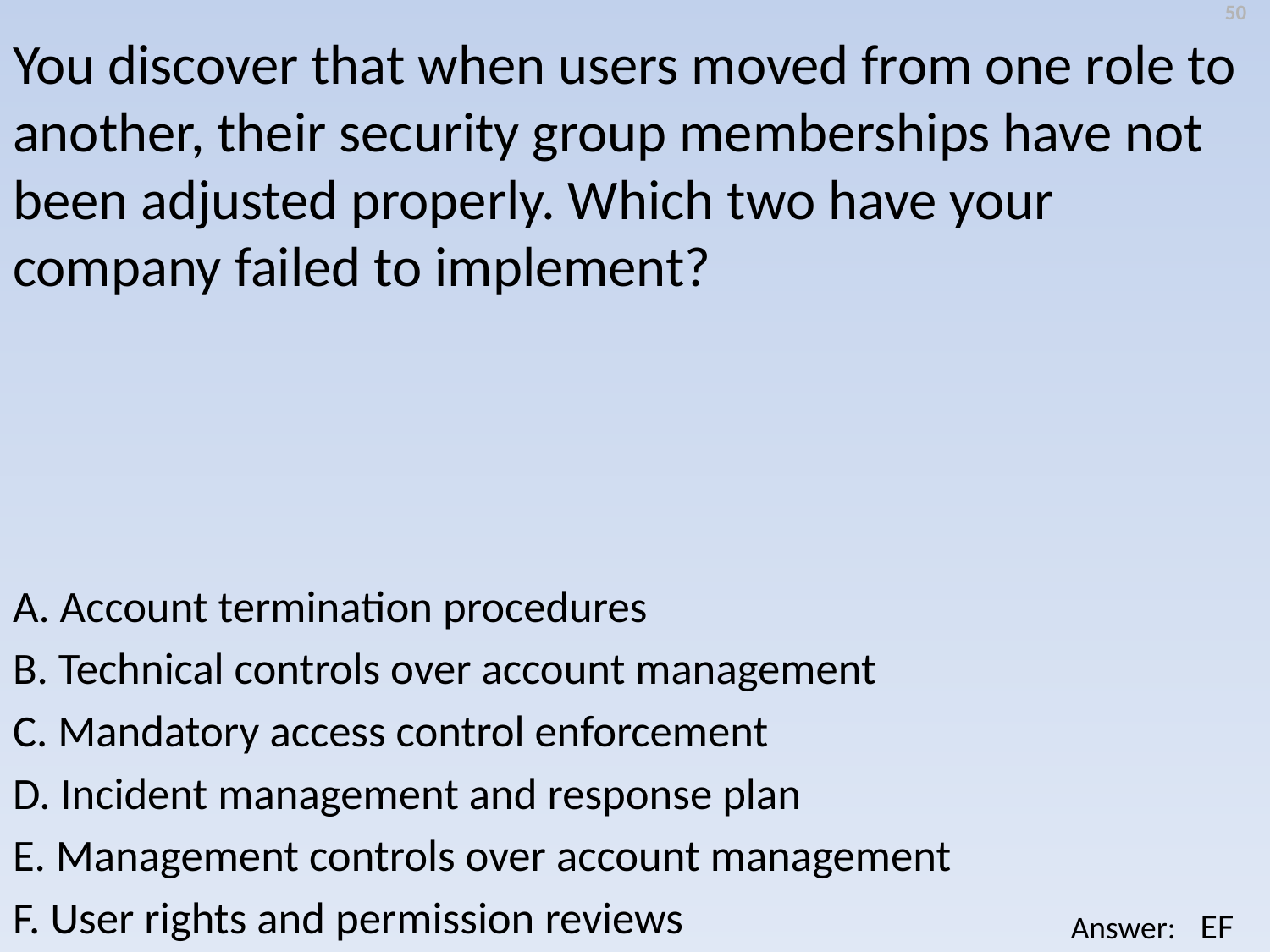

50
You discover that when users moved from one role to another, their security group memberships have not been adjusted properly. Which two have your company failed to implement?
A. Account termination procedures
B. Technical controls over account management
C. Mandatory access control enforcement
D. Incident management and response plan
E. Management controls over account management
F. User rights and permission reviews
EF